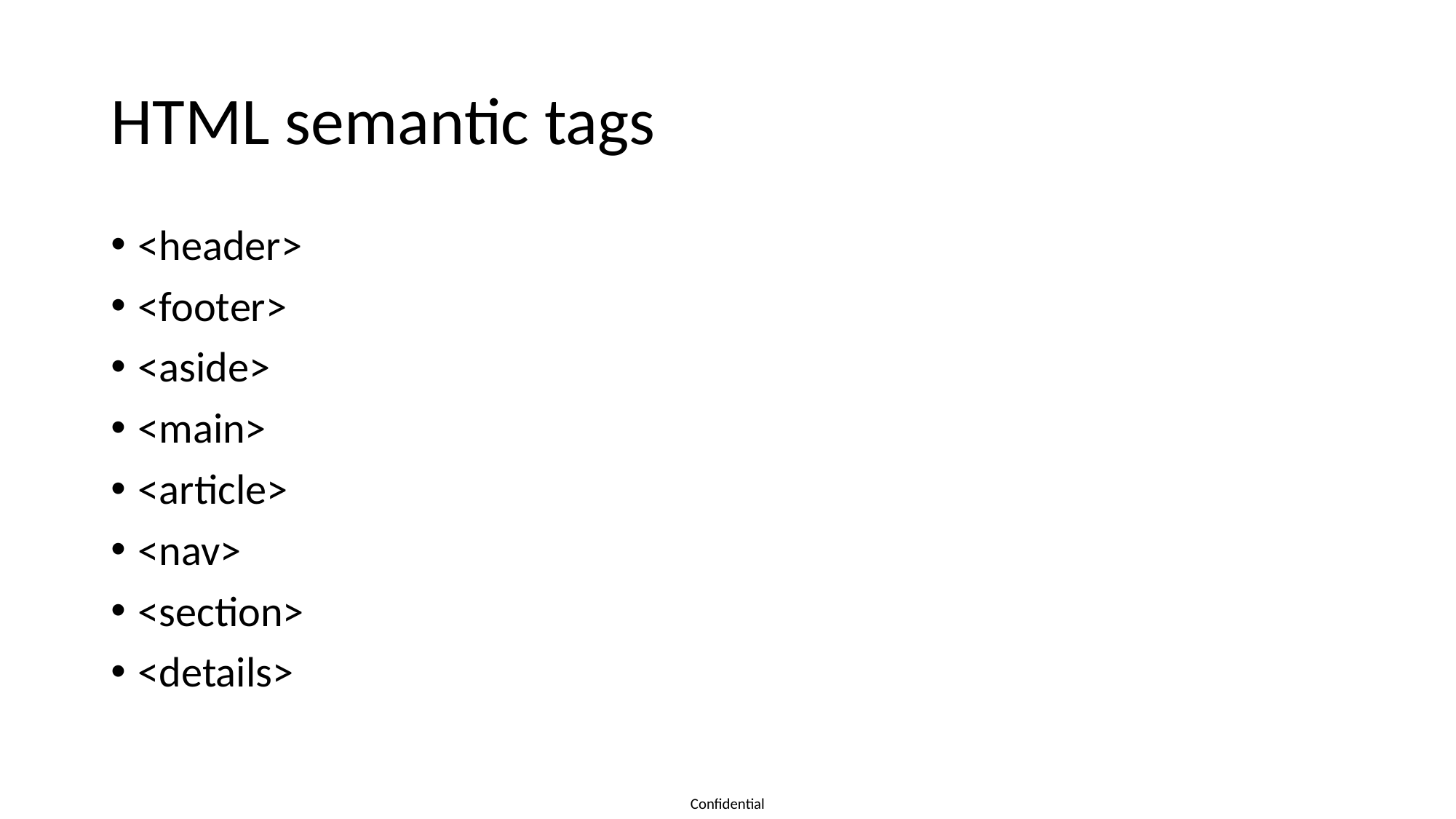

# HTML semantic tags
<header>
<footer>
<aside>
<main>
<article>
<nav>
<section>
<details>